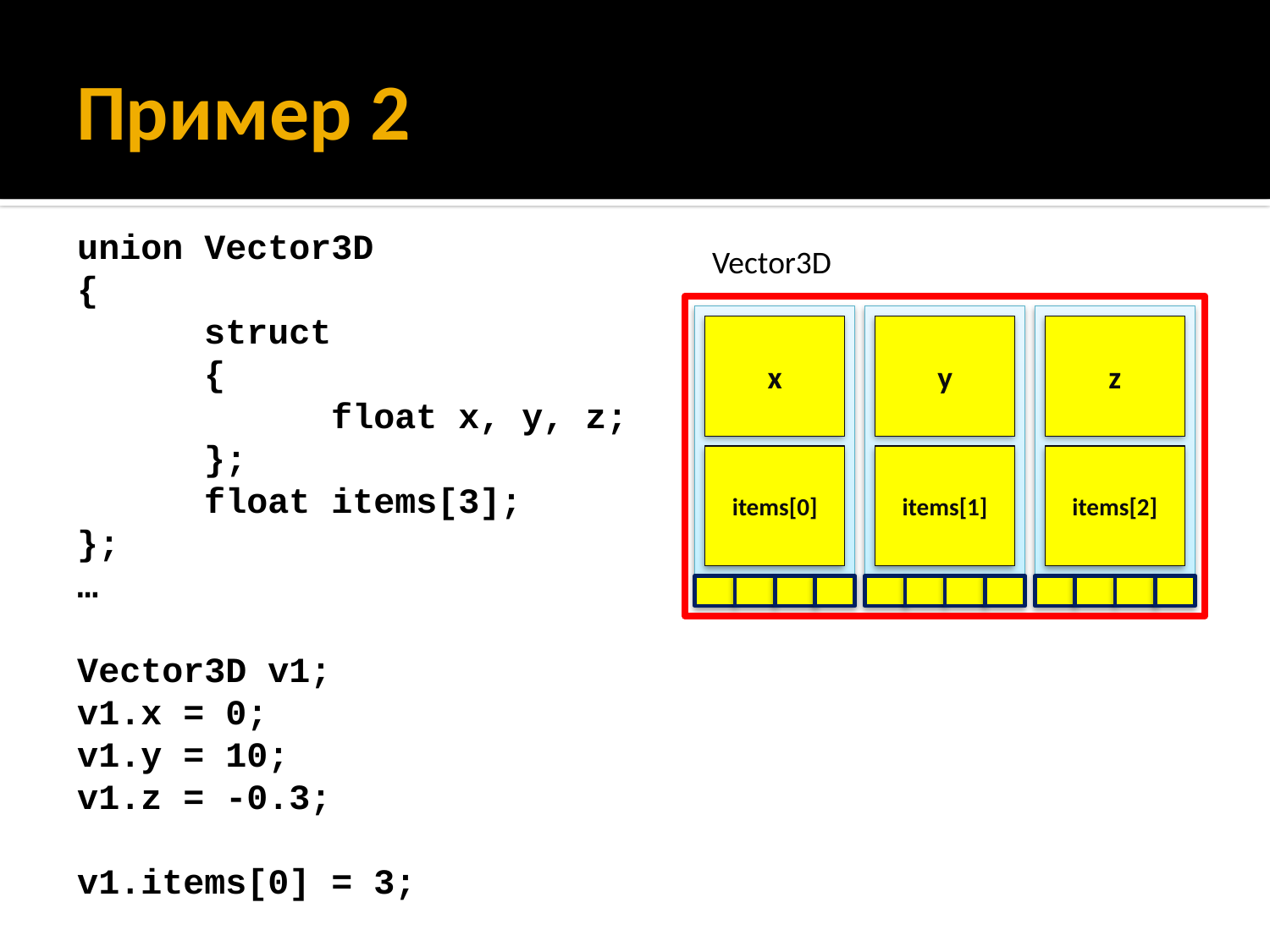

# Пример 2
union Vector3D
{
	struct
	{
		float x, y, z;
	};
	float items[3];
};
…

Vector3D v1;
v1.x = 0;
v1.y = 10;
v1.z = -0.3;

v1.items[0] = 3;
Vector3D

x
y
z
items[0]
items[1]
items[2]